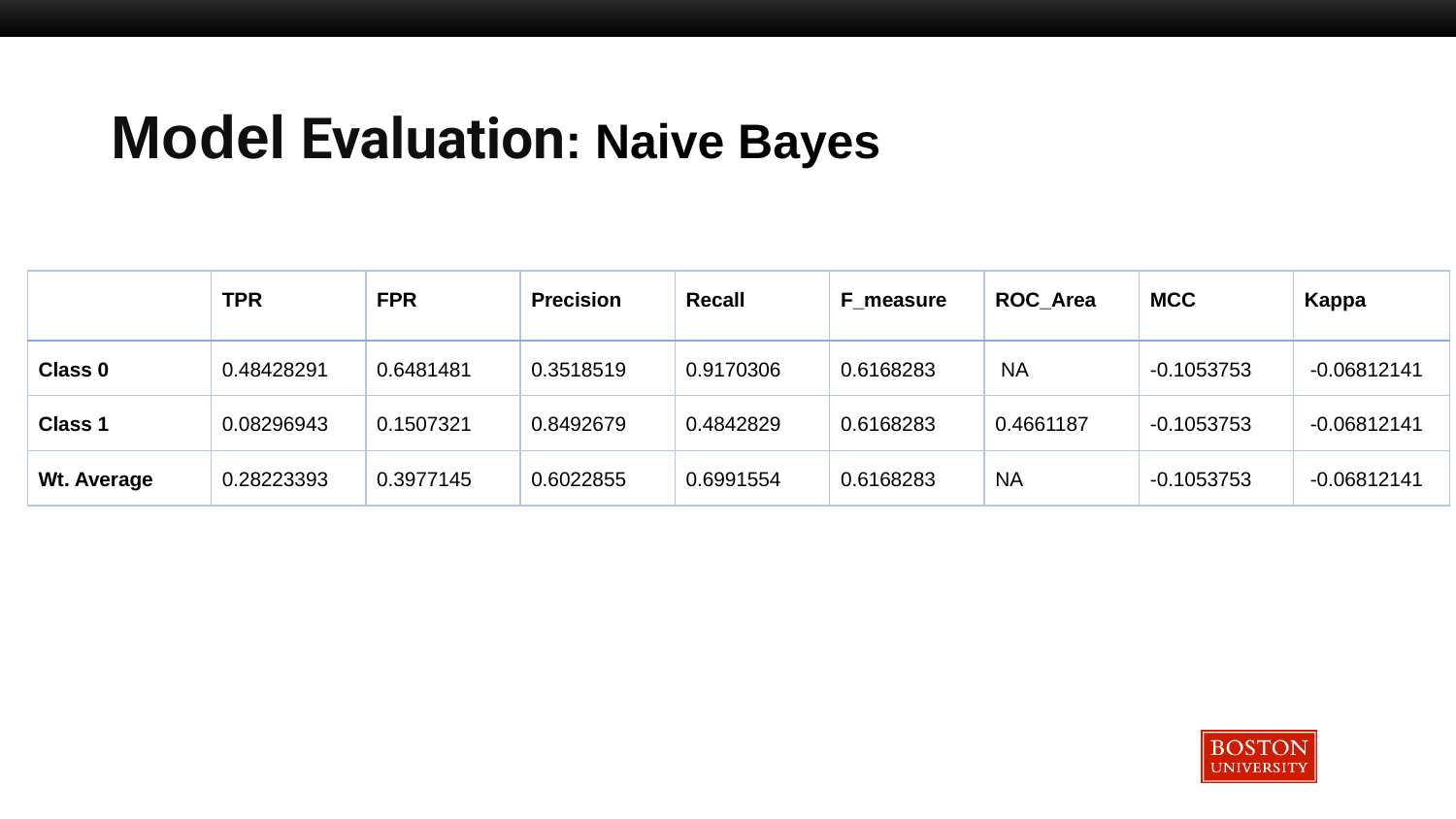

# Model Evaluation: Naive Bayes

|  | TPR | FPR | Precision | Recall | F\_measure | ROC\_Area | MCC | Kappa |
| --- | --- | --- | --- | --- | --- | --- | --- | --- |
| Class 0 | 0.48428291 | 0.6481481 | 0.3518519 | 0.9170306 | 0.6168283 | NA | -0.1053753 | -0.06812141 |
| Class 1 | 0.08296943 | 0.1507321 | 0.8492679 | 0.4842829 | 0.6168283 | 0.4661187 | -0.1053753 | -0.06812141 |
| Wt. Average | 0.28223393 | 0.3977145 | 0.6022855 | 0.6991554 | 0.6168283 | NA | -0.1053753 | -0.06812141 |